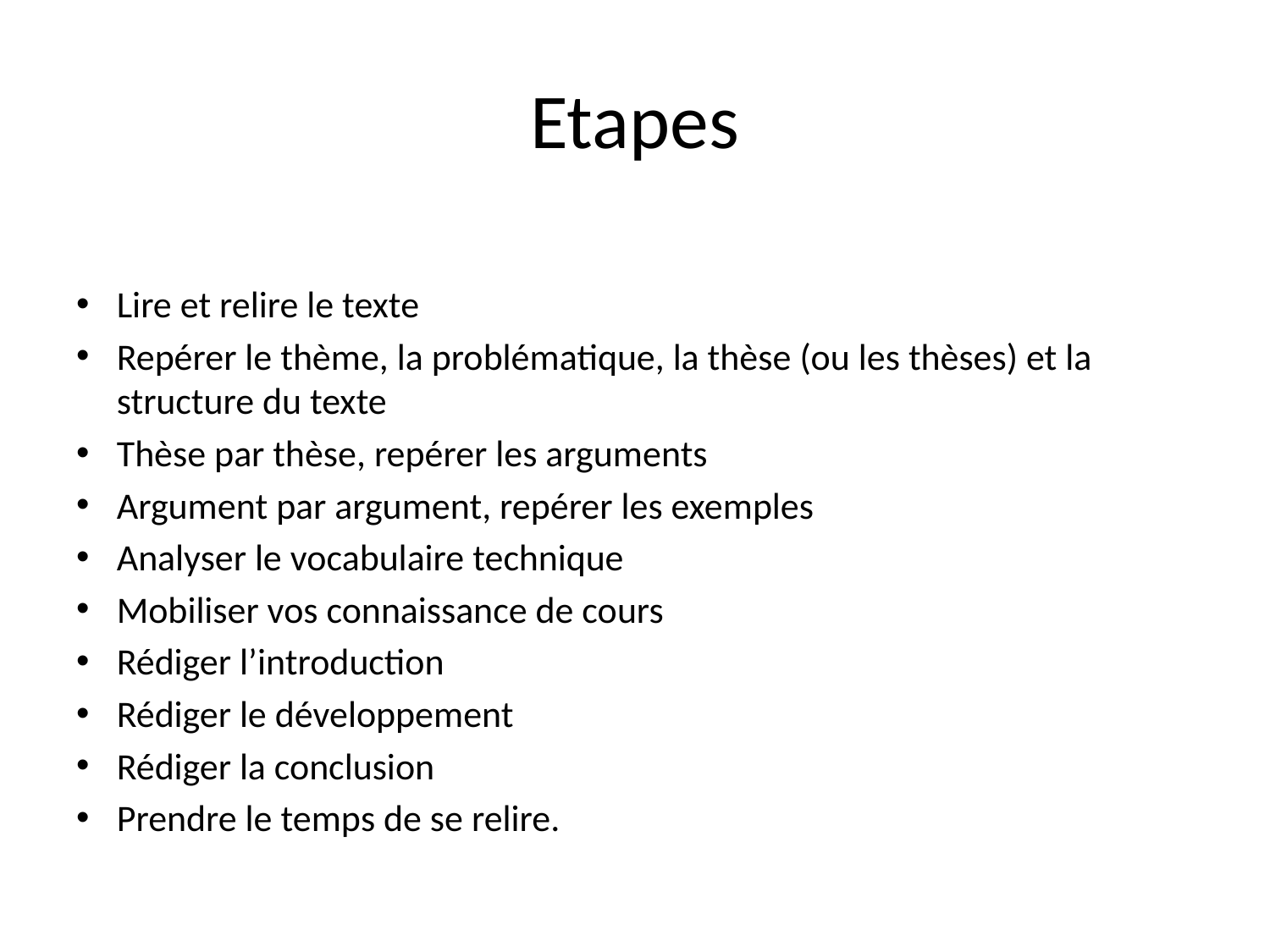

# Etapes

Lire et relire le texte
Repérer le thème, la problématique, la thèse (ou les thèses) et la structure du texte
Thèse par thèse, repérer les arguments
Argument par argument, repérer les exemples
Analyser le vocabulaire technique
Mobiliser vos connaissance de cours
Rédiger l’introduction
Rédiger le développement
Rédiger la conclusion
Prendre le temps de se relire.